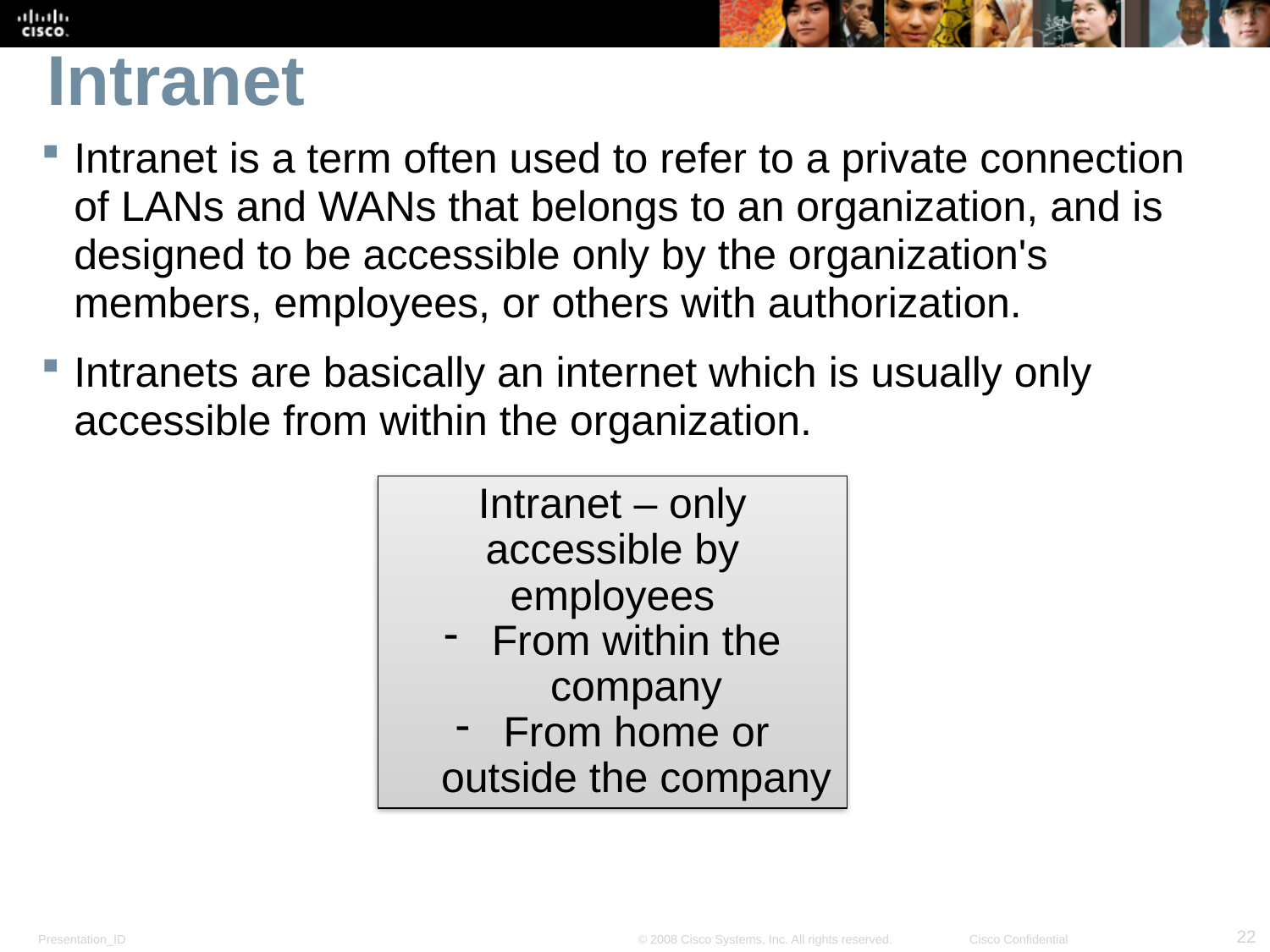

# Intranet
Intranet is a term often used to refer to a private connection of LANs and WANs that belongs to an organization, and is designed to be accessible only by the organization's members, employees, or others with authorization.
Intranets are basically an internet which is usually only accessible from within the organization.
Intranet – only accessible by employees
From within the company
From home or outside the company